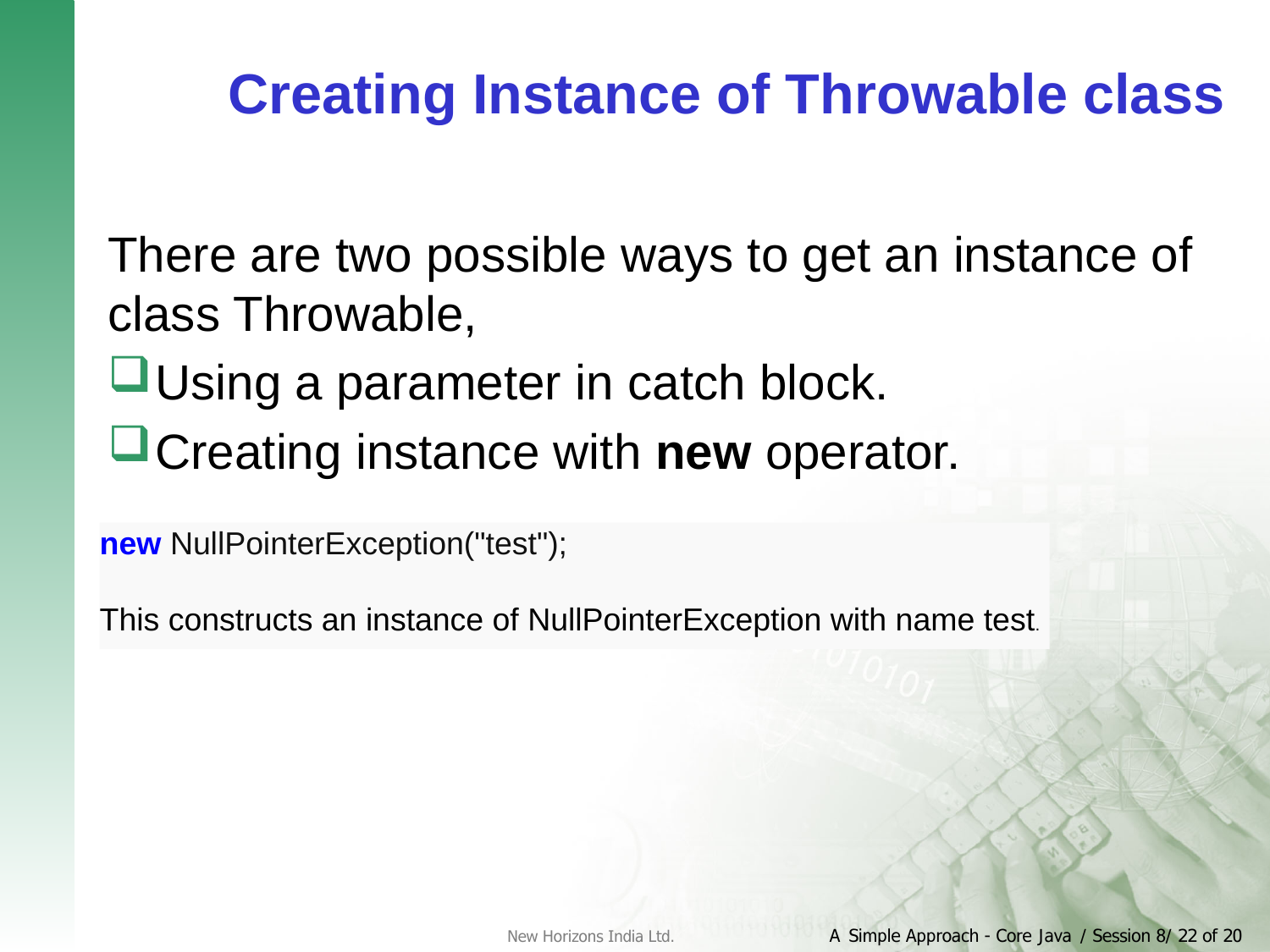

# Creating Instance of Throwable class
There are two possible ways to get an instance of class Throwable,
Using a parameter in catch block.
Creating instance with new operator.

new NullPointerException("test");

This constructs an instance of NullPointerException with name test.